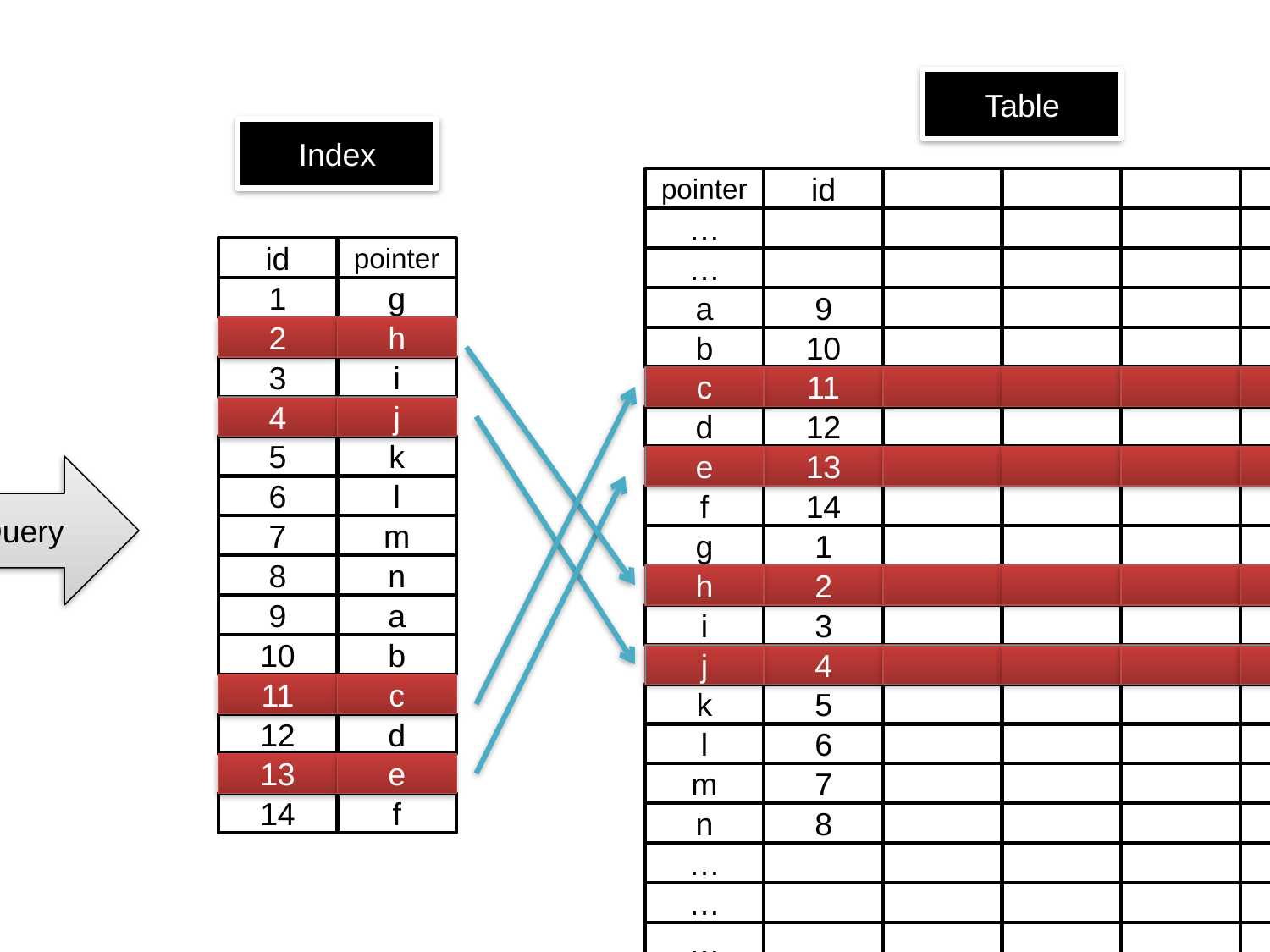

Table
Index
pointer
id

…

id
pointer
…

1
g
a
9

2
h
b
10

3
i
c
11

4
j
d
12

5
k
e
13

Query
6
l
f
14

7
m
g
1

8
n
h
2

9
a
i
3

10
b
j
4

11
c
k
5

12
d
l
6

13
e
m
7

14
f
n
8

…

…

…